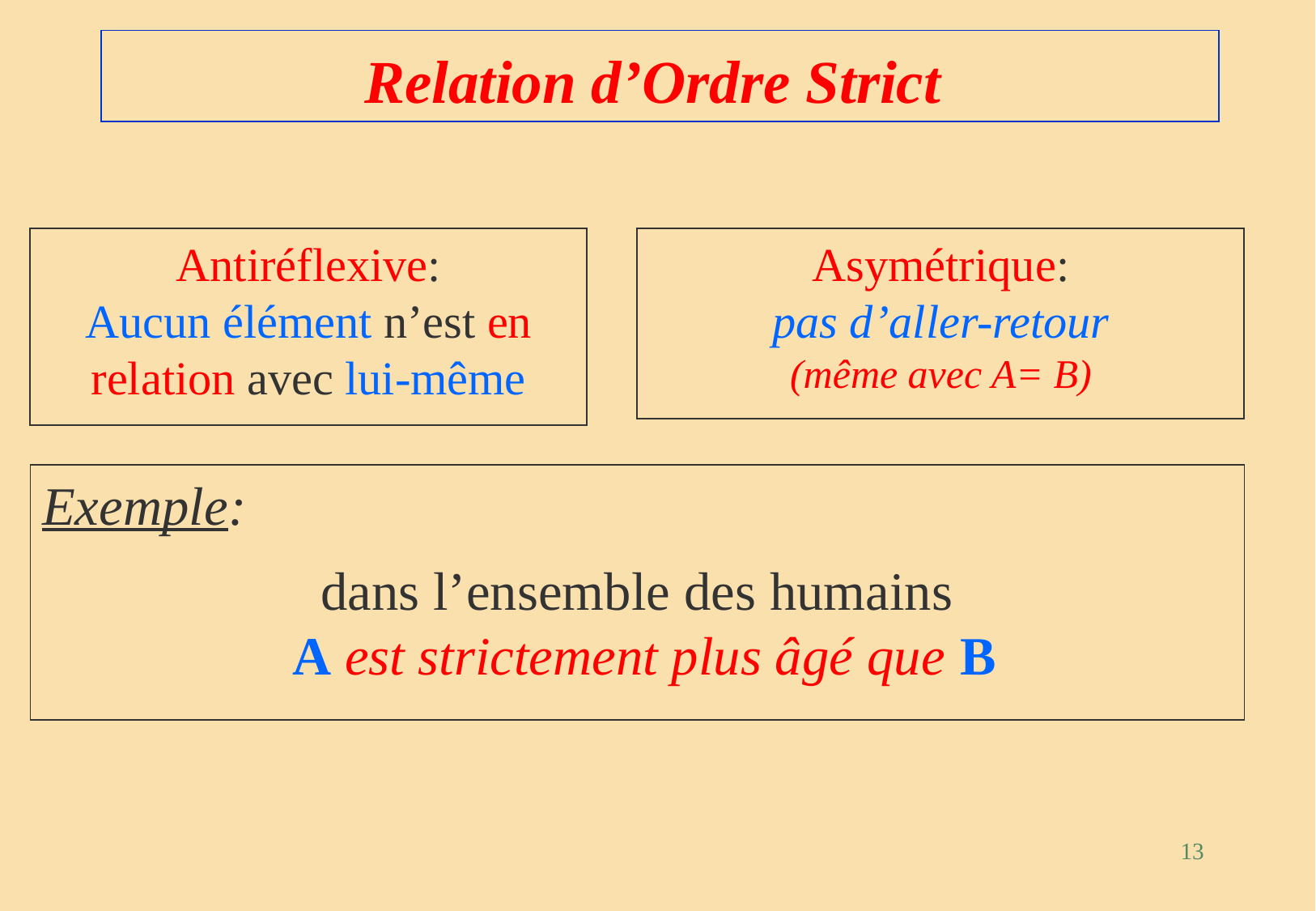

# Relation d’Ordre Strict

Antiréflexive:
Aucun élément n’est en relation avec lui-même

Asymétrique:
pas d’aller-retour
(même avec A= B)

Exemple:

dans l’ensemble des humains
 A est strictement plus âgé que B

13